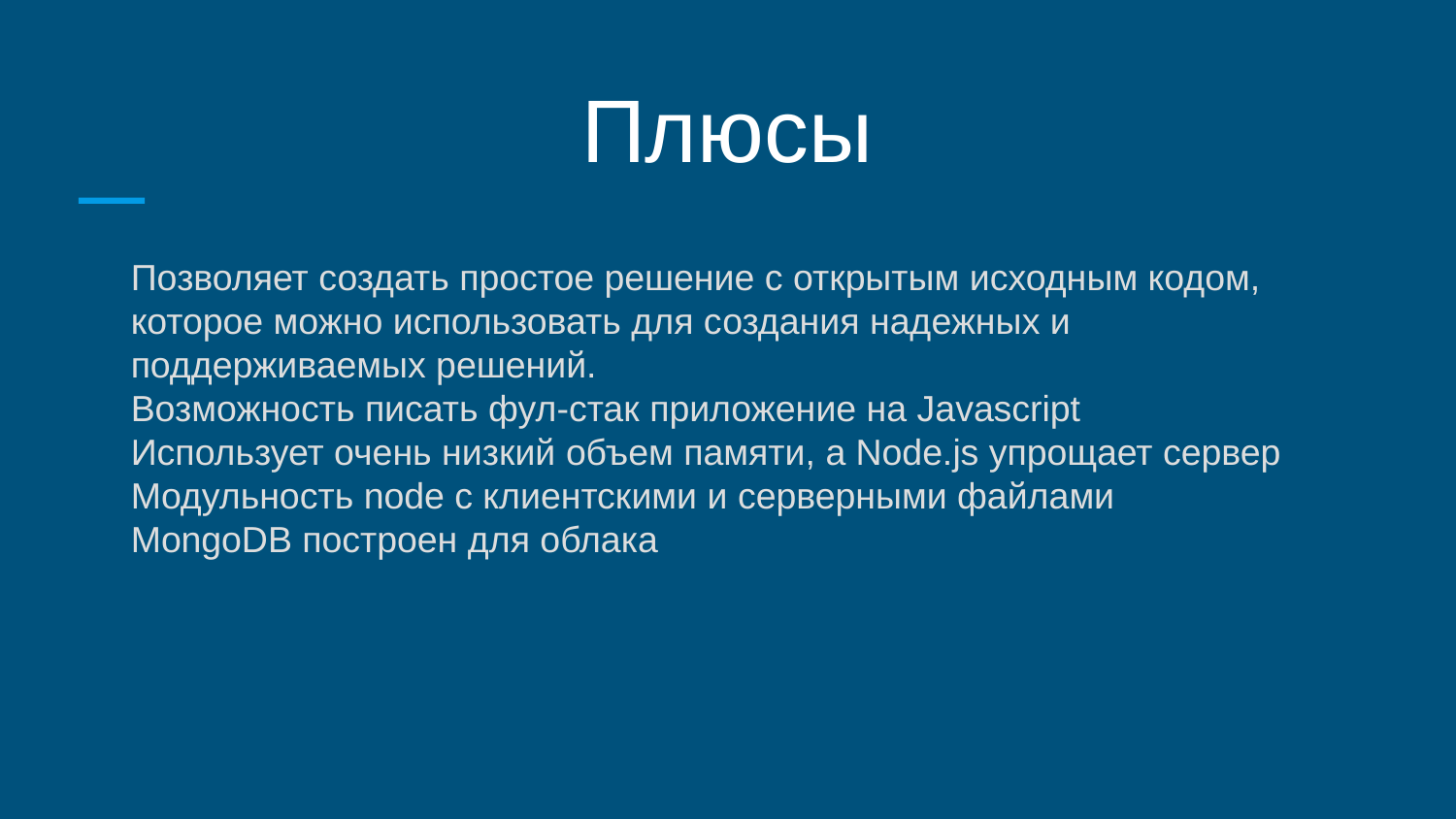

Плюсы

Позволяет создать простое решение с открытым исходным кодом, которое можно использовать для создания надежных и поддерживаемых решений.
Возможность писать фул-стак приложение на Javascript
Использует очень низкий объем памяти, а Node.js упрощает сервер
Mодульность node с клиентскими и серверными файлами
MongoDB построен для облака